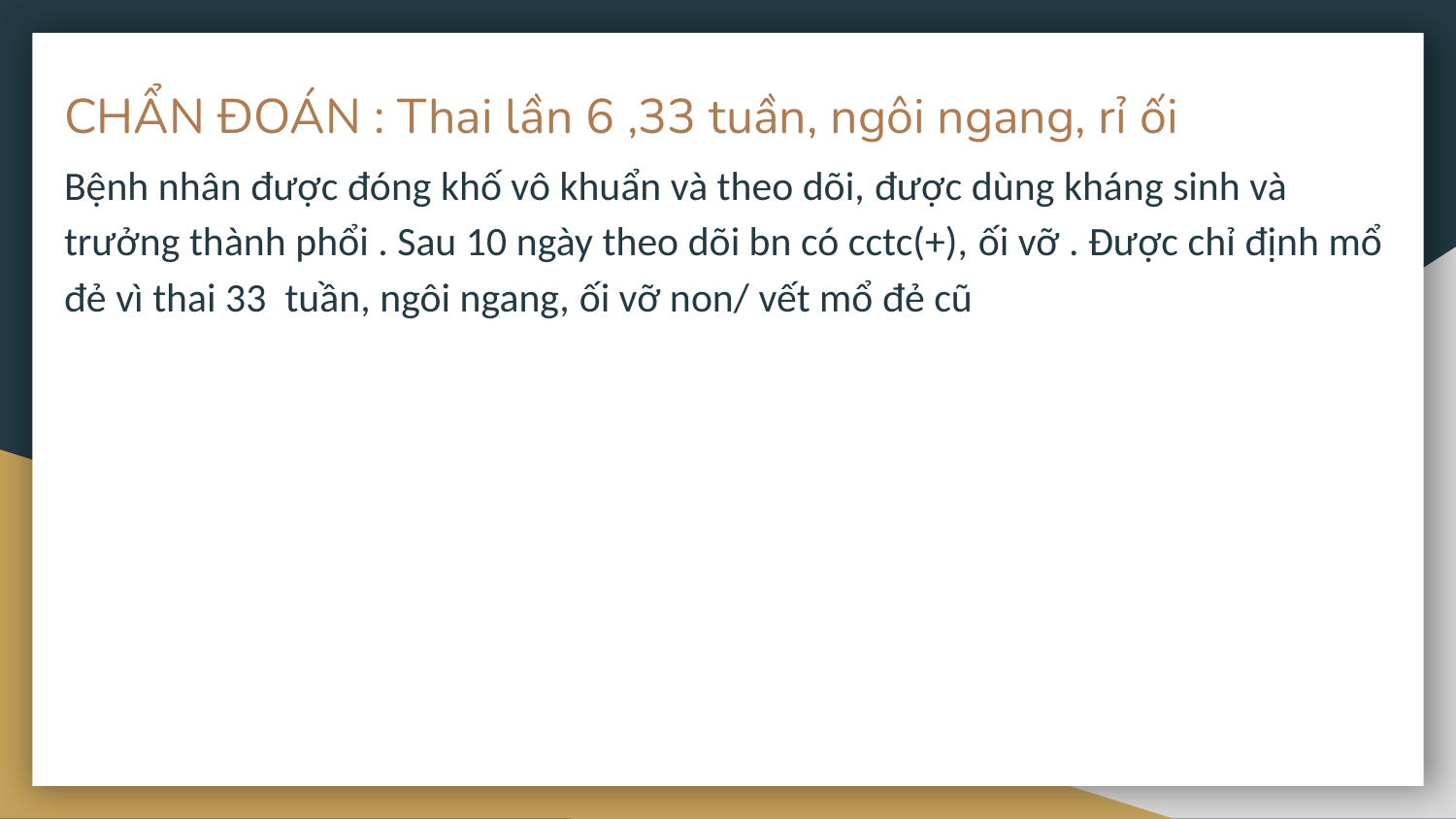

# CHẨN ĐOÁN : Thai lần 6 ,33 tuần, ngôi ngang, rỉ ối

Bệnh nhân được đóng khố vô khuẩn và theo dõi, được dùng kháng sinh và trưởng thành phổi . Sau 10 ngày theo dõi bn có cctc(+), ối vỡ . Được chỉ định mổ đẻ vì thai 33  tuần, ngôi ngang, ối vỡ non/ vết mổ đẻ cũ